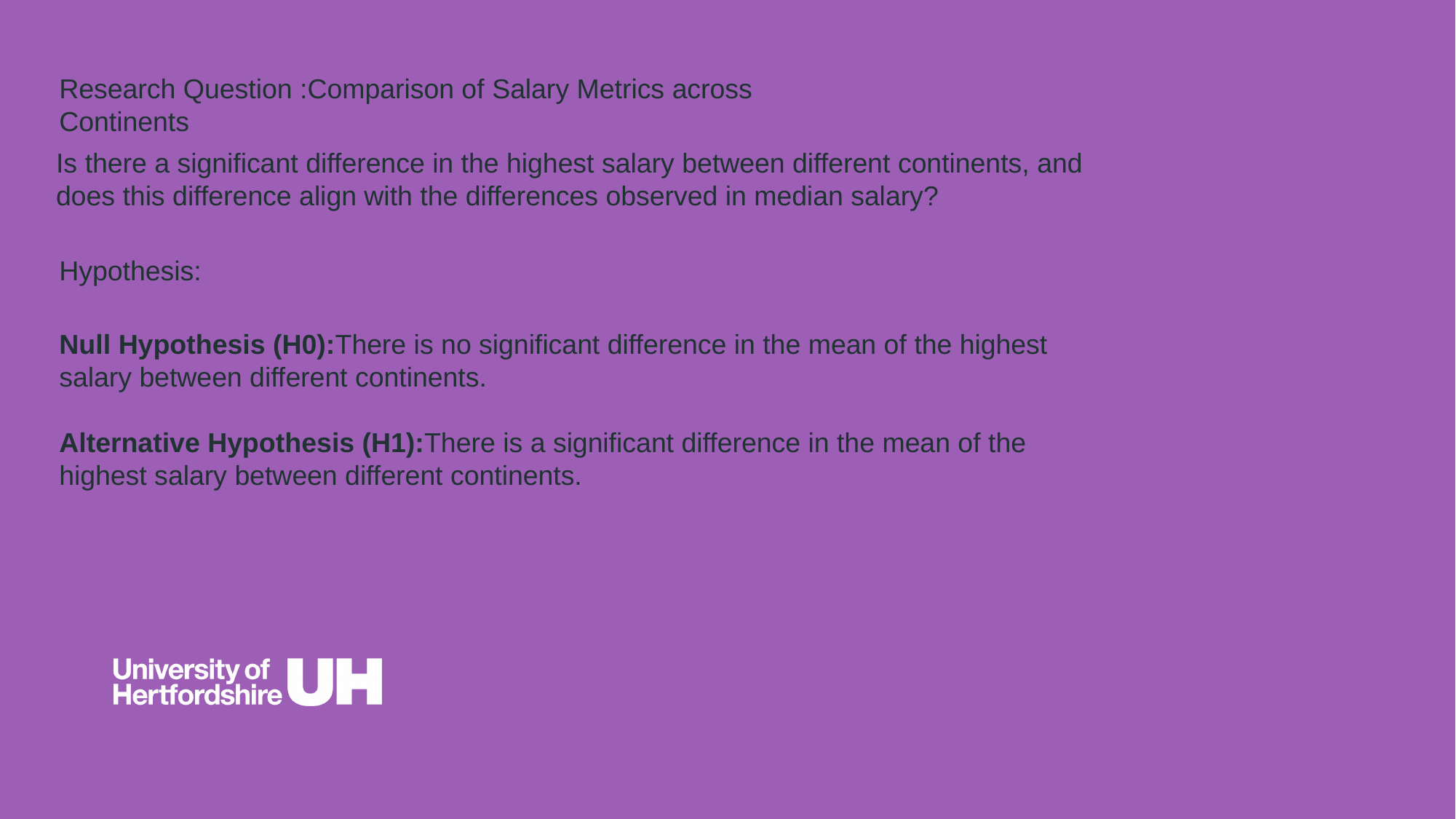

Research Question :Comparison of Salary Metrics across Continents
Is there a significant difference in the highest salary between different continents, and does this difference align with the differences observed in median salary?
Hypothesis:
Null Hypothesis (H0):There is no significant difference in the mean of the highest salary between different continents.

Alternative Hypothesis (H1):There is a significant difference in the mean of the highest salary between different continents.